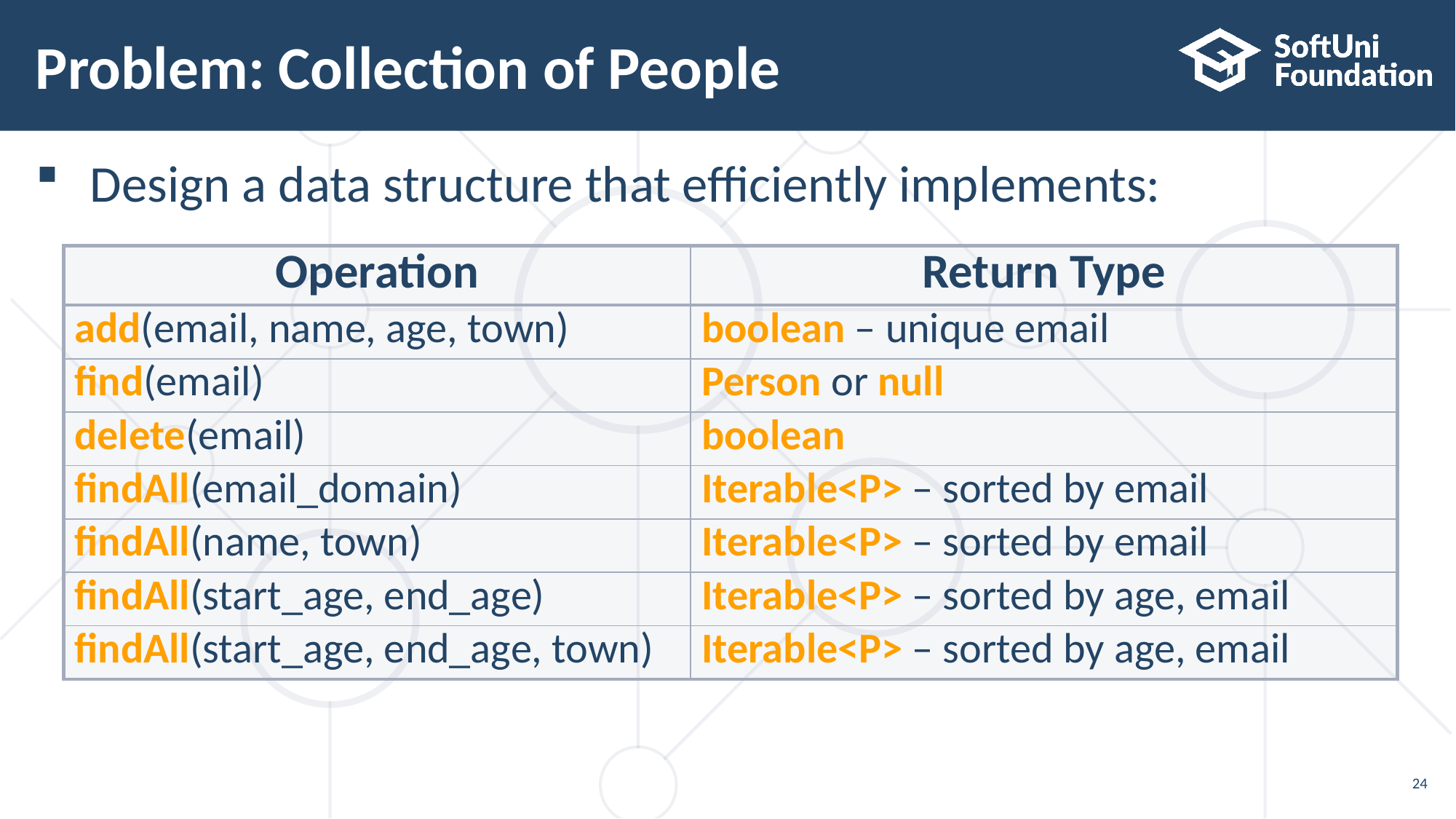

# Problem: Collection of People
Design a data structure that efficiently implements:
| Operation | Return Type |
| --- | --- |
| add(email, name, age, town) | boolean – unique email |
| find(email) | Person or null |
| delete(email) | boolean |
| findAll(email\_domain) | Iterable<P> – sorted by email |
| findAll(name, town) | Iterable<P> – sorted by email |
| findAll(start\_age, end\_age) | Iterable<P> – sorted by age, email |
| findAll(start\_age, end\_age, town) | Iterable<P> – sorted by age, email |
24